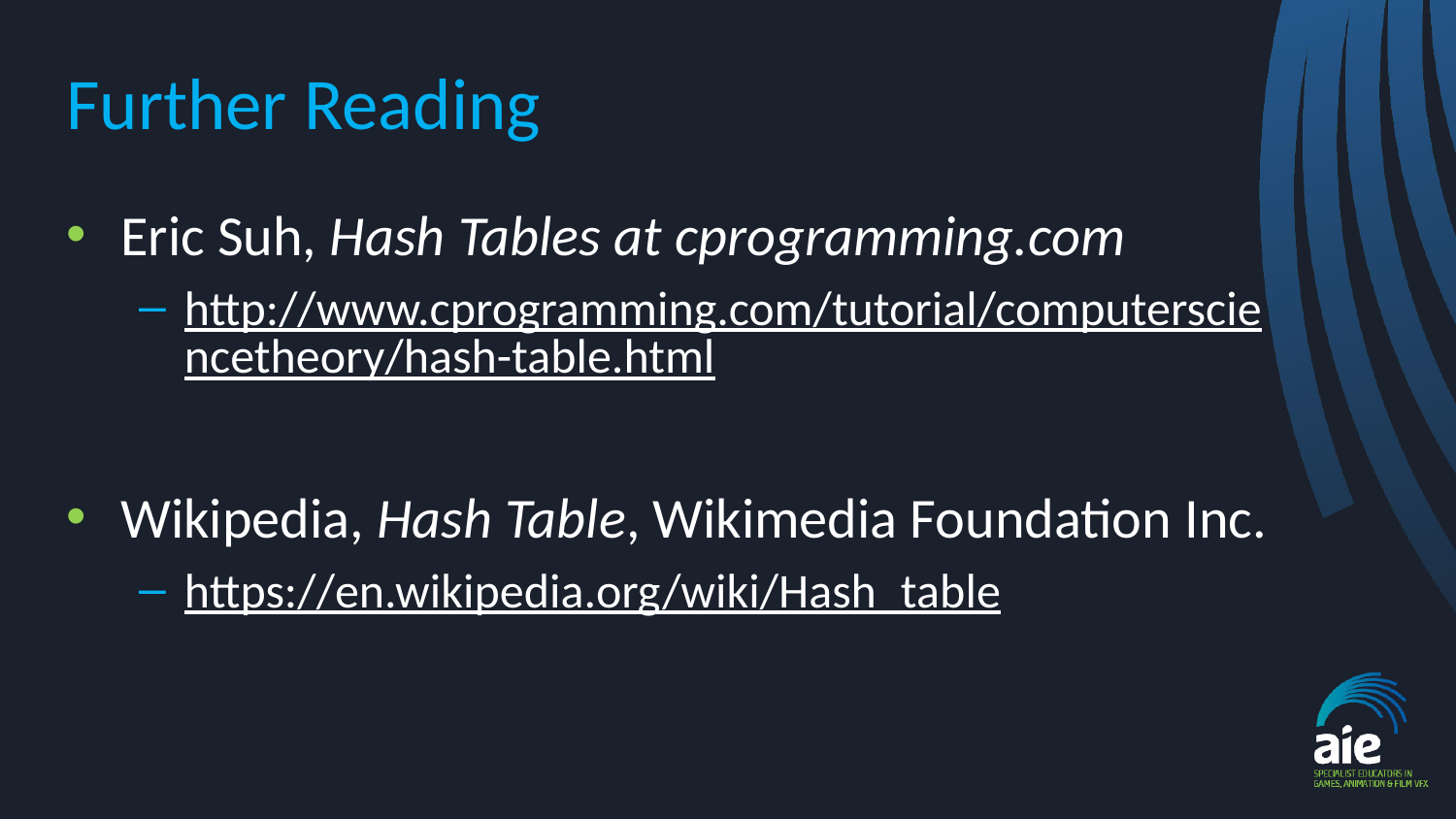

# Further Reading
Eric Suh, Hash Tables at cprogramming.com
http://www.cprogramming.com/tutorial/computersciencetheory/hash-table.html

Wikipedia, Hash Table, Wikimedia Foundation Inc.
https://en.wikipedia.org/wiki/Hash_table